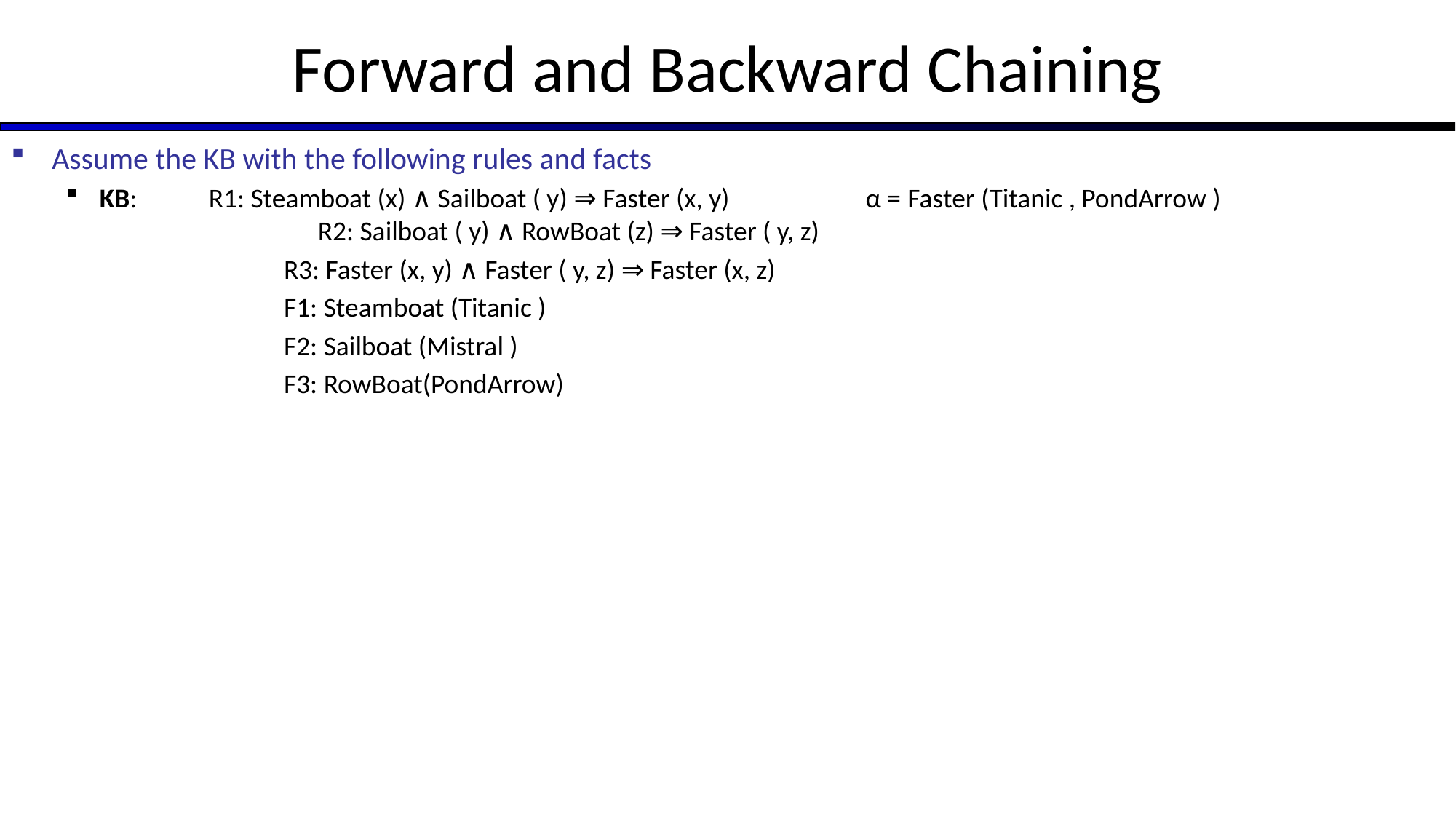

# Forward and Backward Chaining
Assume the KB with the following rules and facts
KB: 	R1: Steamboat (x) ∧ Sailboat ( y) ⇒ Faster (x, y)                      α = Faster (Titanic , PondArrow )				R2: Sailboat ( y) ∧ RowBoat (z) ⇒ Faster ( y, z)
		R3: Faster (x, y) ∧ Faster ( y, z) ⇒ Faster (x, z)
		F1: Steamboat (Titanic )
		F2: Sailboat (Mistral )
		F3: RowBoat(PondArrow)